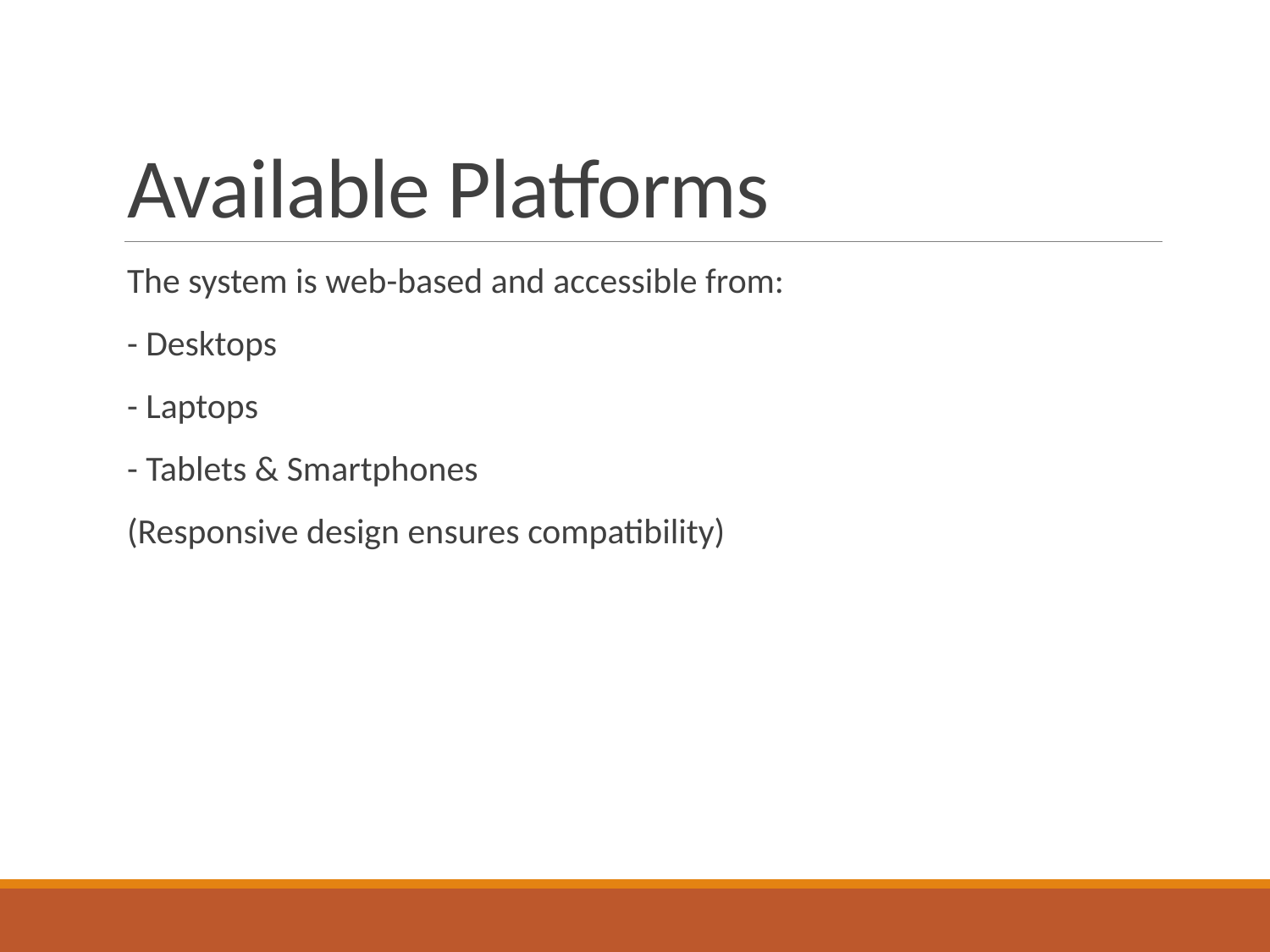

# Available Platforms
The system is web-based and accessible from:
- Desktops
- Laptops
- Tablets & Smartphones
(Responsive design ensures compatibility)